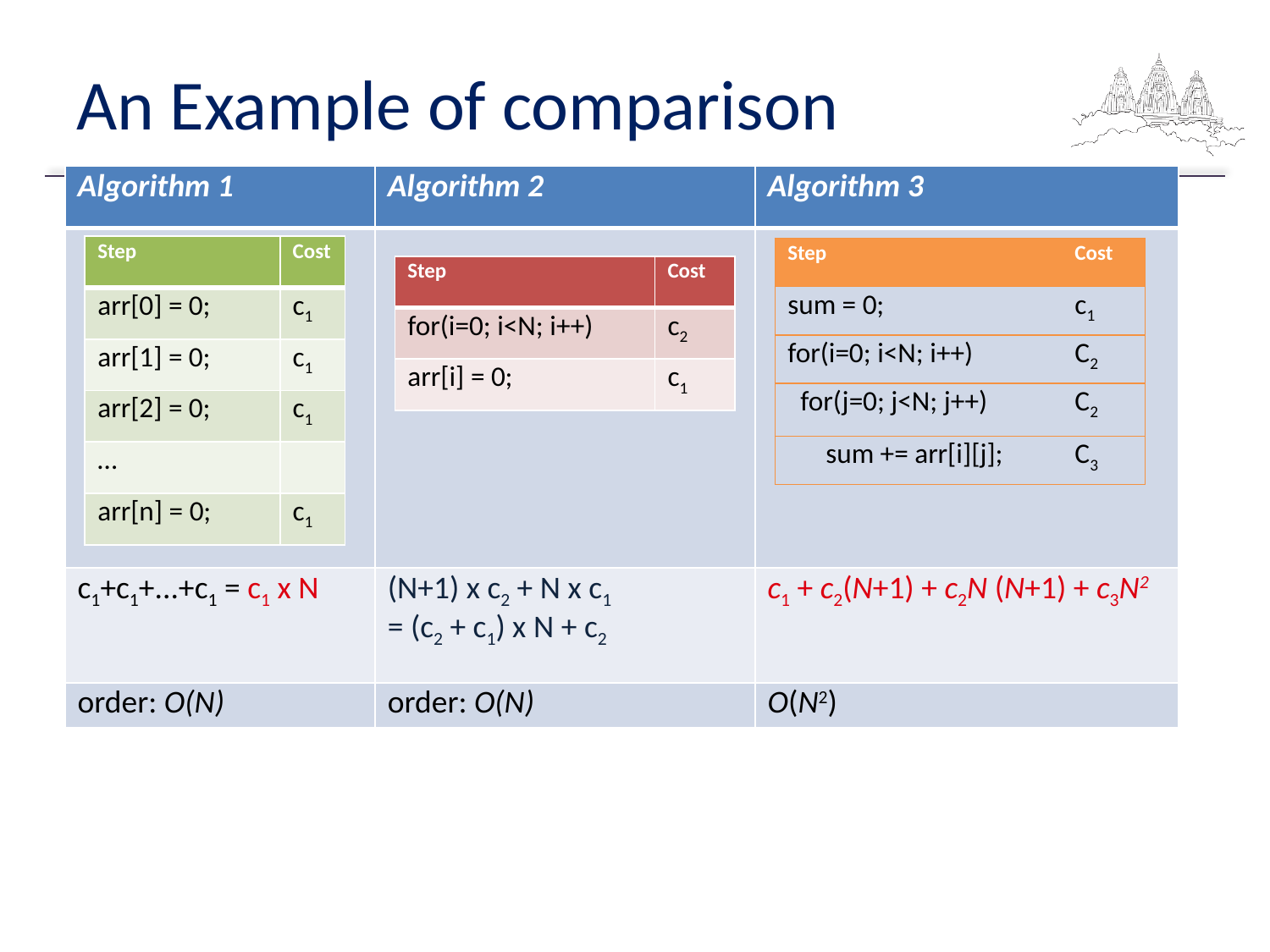

# An Example of comparison
| Algorithm 1 | Algorithm 2 | Algorithm 3 |
| --- | --- | --- |
|  |  |  |
| c1+c1+...+c1 = c1 x N | (N+1) x c2 + N x c1 = (c2 + c1) x N + c2 | c1 + c2(N+1) + c2N (N+1) + c3N2 |
| order: O(N) | order: O(N) | O(N2) |
| Step | Cost |
| --- | --- |
| arr[0] = 0; | c1 |
| arr[1] = 0; | c1 |
| arr[2] = 0; | c1 |
| … |  |
| arr[n] = 0; | c1 |
| Step | Cost |
| --- | --- |
| sum = 0; | c1 |
| for(i=0; i<N; i++) | C2 |
| for(j=0; j<N; j++) | C2 |
| sum += arr[i][j]; | C3 |
| Step | Cost |
| --- | --- |
| for(i=0; i<N; i++) | c2 |
| arr[i] = 0; | c1 |